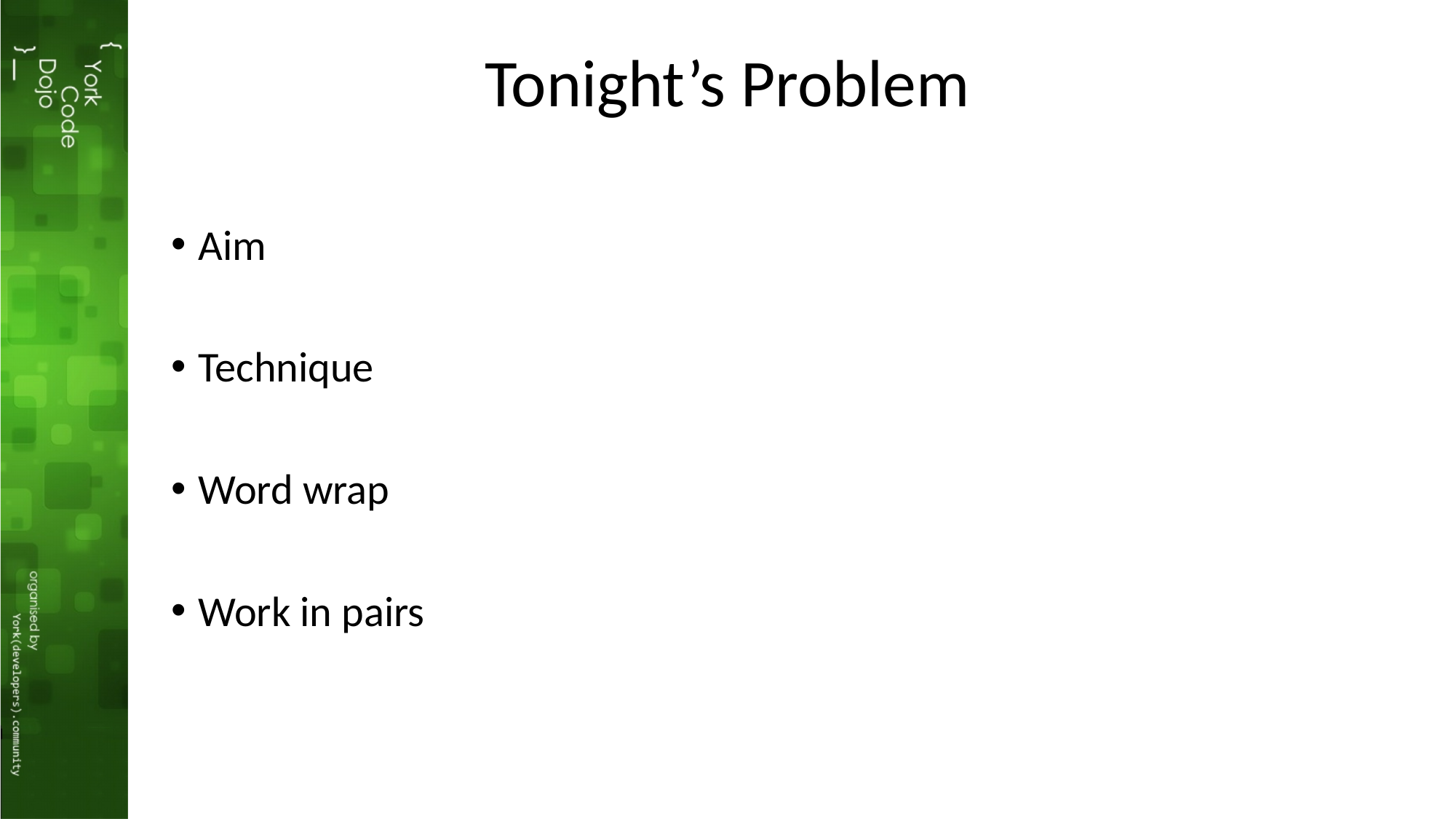

# Tonight’s Problem
Aim

Technique

Word wrap

Work in pairs